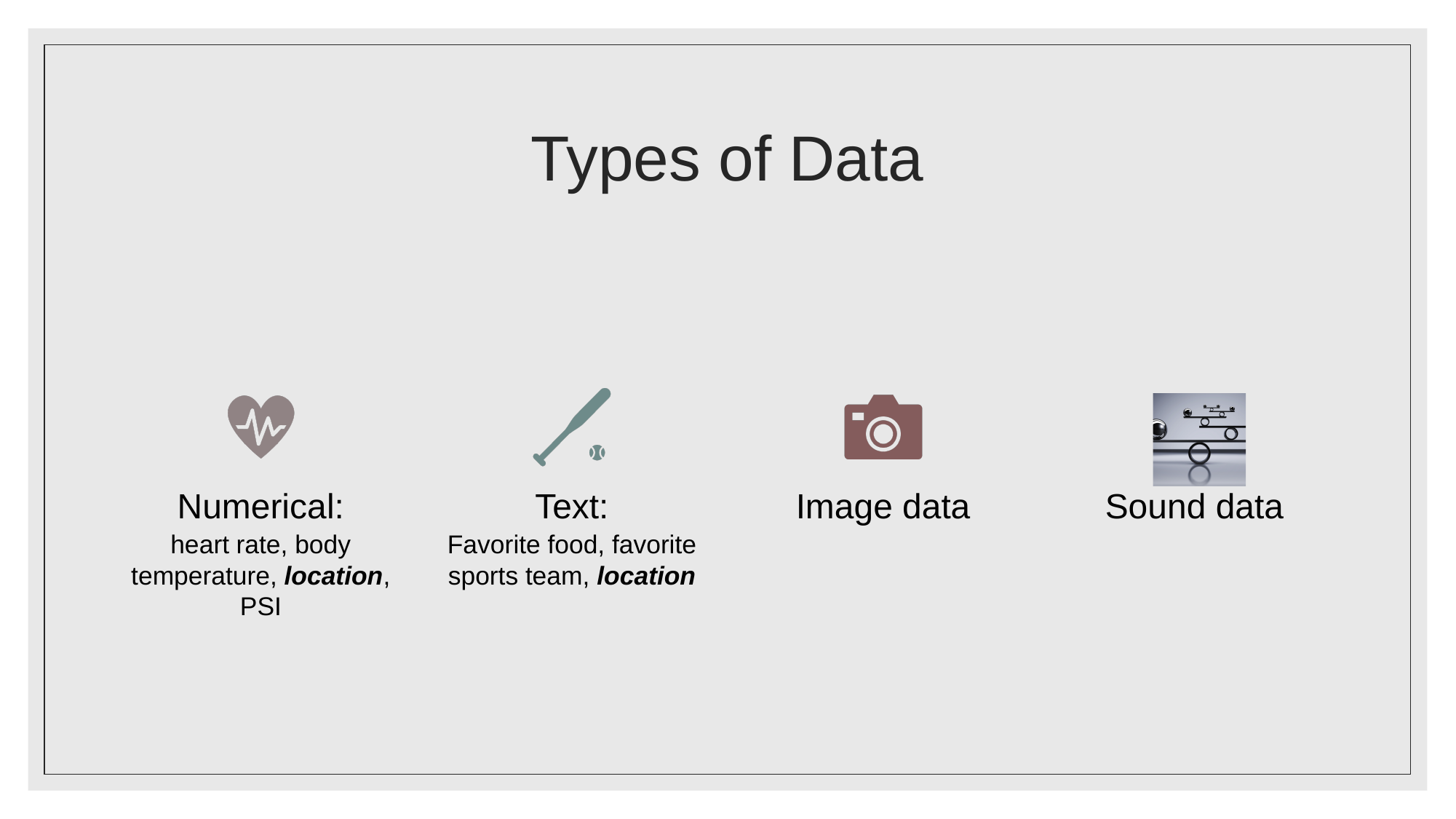

# Types of Data
Numerical:
heart rate, body temperature, location, PSI
Text:
Favorite food, favorite sports team, location
Image data
Sound data